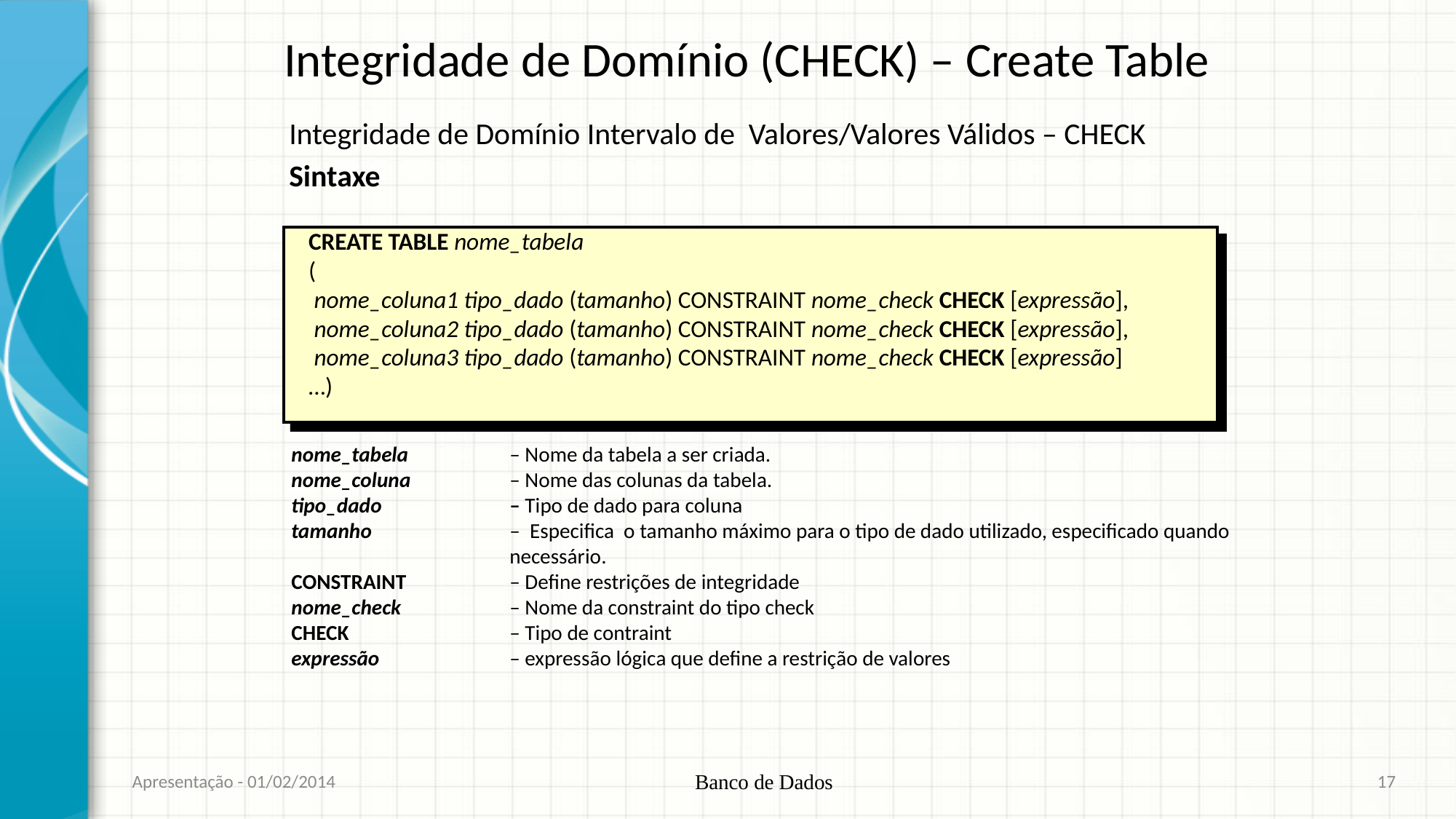

# Integridade de Domínio (CHECK) – Create Table
Integridade de Domínio Intervalo de  Valores/Valores Válidos – CHECK
Sintaxe

CREATE TABLE nome_tabela
(
 nome_coluna1 tipo_dado (tamanho) CONSTRAINT nome_check CHECK [expressão],
 nome_coluna2 tipo_dado (tamanho) CONSTRAINT nome_check CHECK [expressão],
 nome_coluna3 tipo_dado (tamanho) CONSTRAINT nome_check CHECK [expressão]
…)
nome_tabela	– Nome da tabela a ser criada.
nome_coluna 	– Nome das colunas da tabela.
tipo_dado 		– Tipo de dado para coluna
tamanho 		–  Especifica  o tamanho máximo para o tipo de dado utilizado, especificado quando 		necessário.
CONSTRAINT 	– Define restrições de integridade
nome_check	– Nome da constraint do tipo check
CHECK		– Tipo de contraint
expressão		– expressão lógica que define a restrição de valores
Apresentação - 01/02/2014
Banco de Dados
17